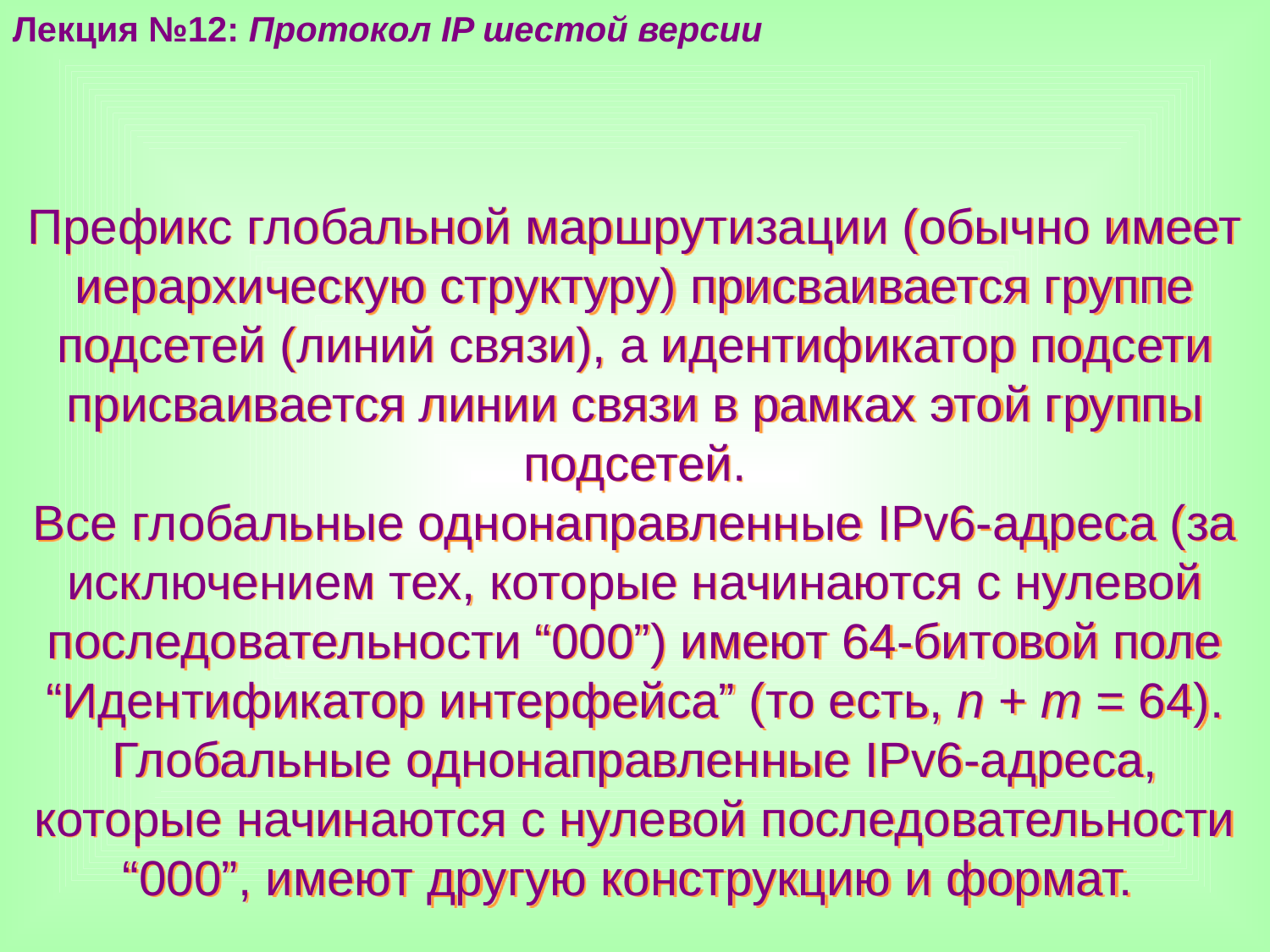

Лекция №12: Протокол IP шестой версии
Префикс глобальной маршрутизации (обычно имеет иерархическую структуру) присваивается группе подсетей (линий связи), а идентификатор подсети присваивается линии связи в рамках этой группы подсетей.
Все глобальные однонаправленные IPv6-адреса (за исключением тех, которые начинаются с нулевой последовательности “000”) имеют 64-битовой поле “Идентификатор интерфейса” (то есть, n + m = 64). Глобальные однонаправленные IPv6-адреса, которые начинаются с нулевой последовательности “000”, имеют другую конструкцию и формат.